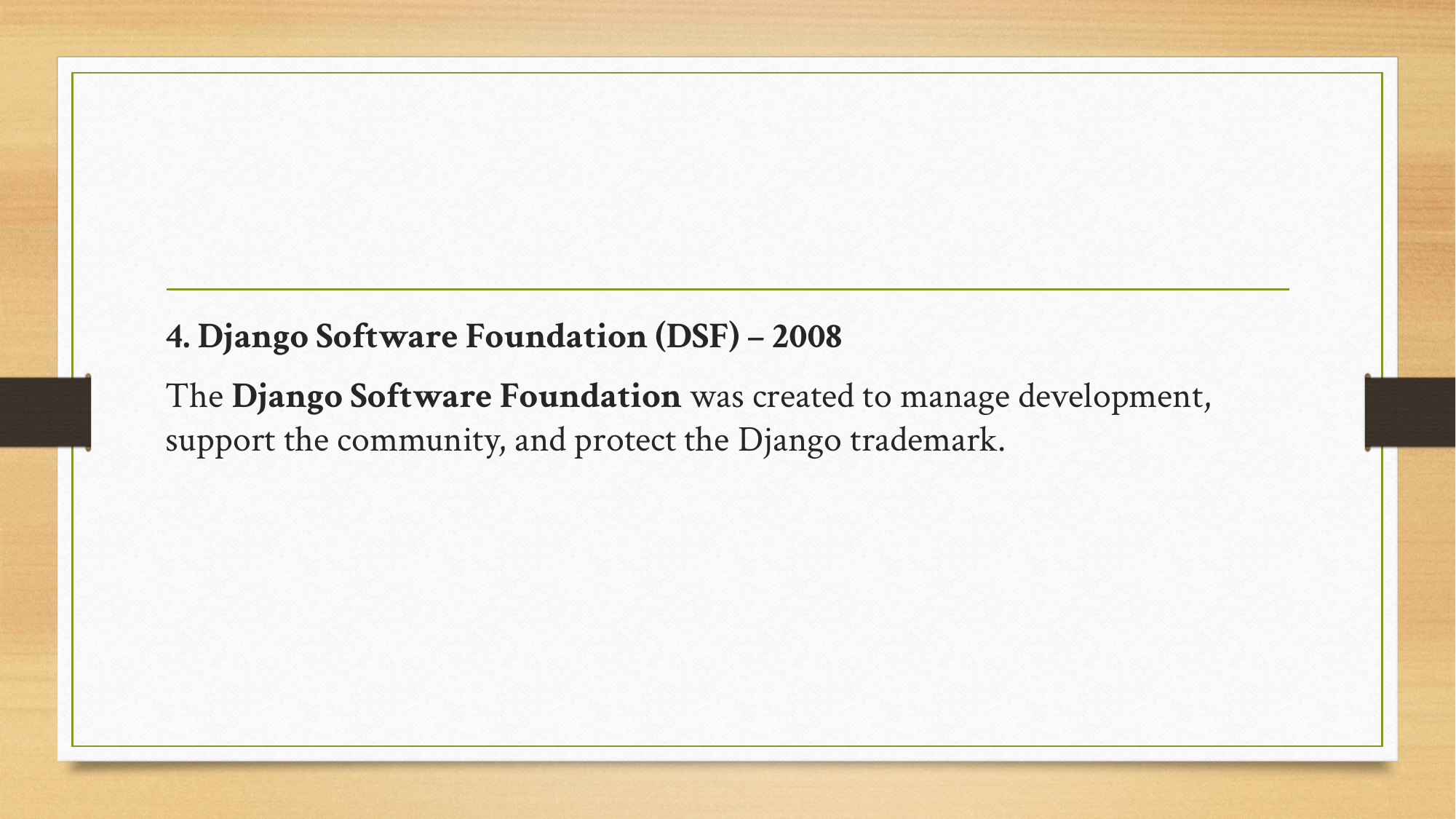

#
4. Django Software Foundation (DSF) – 2008
The Django Software Foundation was created to manage development, support the community, and protect the Django trademark.